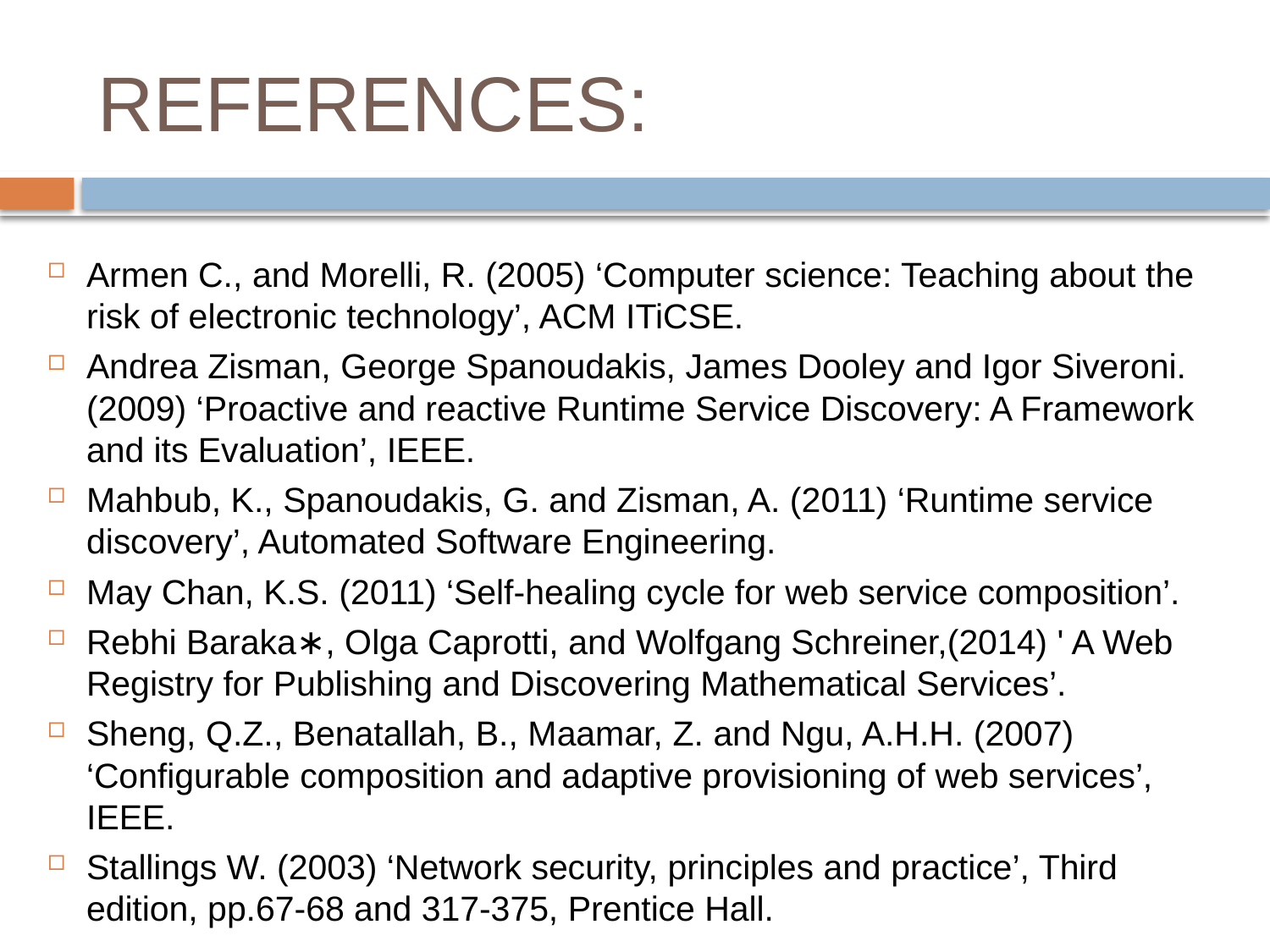

# REFERENCES:

Armen C., and Morelli, R. (2005) ‘Computer science: Teaching about the risk of electronic technology’, ACM ITiCSE.
Andrea Zisman, George Spanoudakis, James Dooley and Igor Siveroni. (2009) ‘Proactive and reactive Runtime Service Discovery: A Framework and its Evaluation’, IEEE.
Mahbub, K., Spanoudakis, G. and Zisman, A. (2011) ‘Runtime service discovery’, Automated Software Engineering.
May Chan, K.S. (2011) ‘Self-healing cycle for web service composition’.
Rebhi Baraka∗, Olga Caprotti, and Wolfgang Schreiner,(2014) ' A Web Registry for Publishing and Discovering Mathematical Services’.
Sheng, Q.Z., Benatallah, B., Maamar, Z. and Ngu, A.H.H. (2007) ‘Configurable composition and adaptive provisioning of web services’, IEEE.
Stallings W. (2003) ‘Network security, principles and practice’, Third edition, pp.67-68 and 317-375, Prentice Hall.